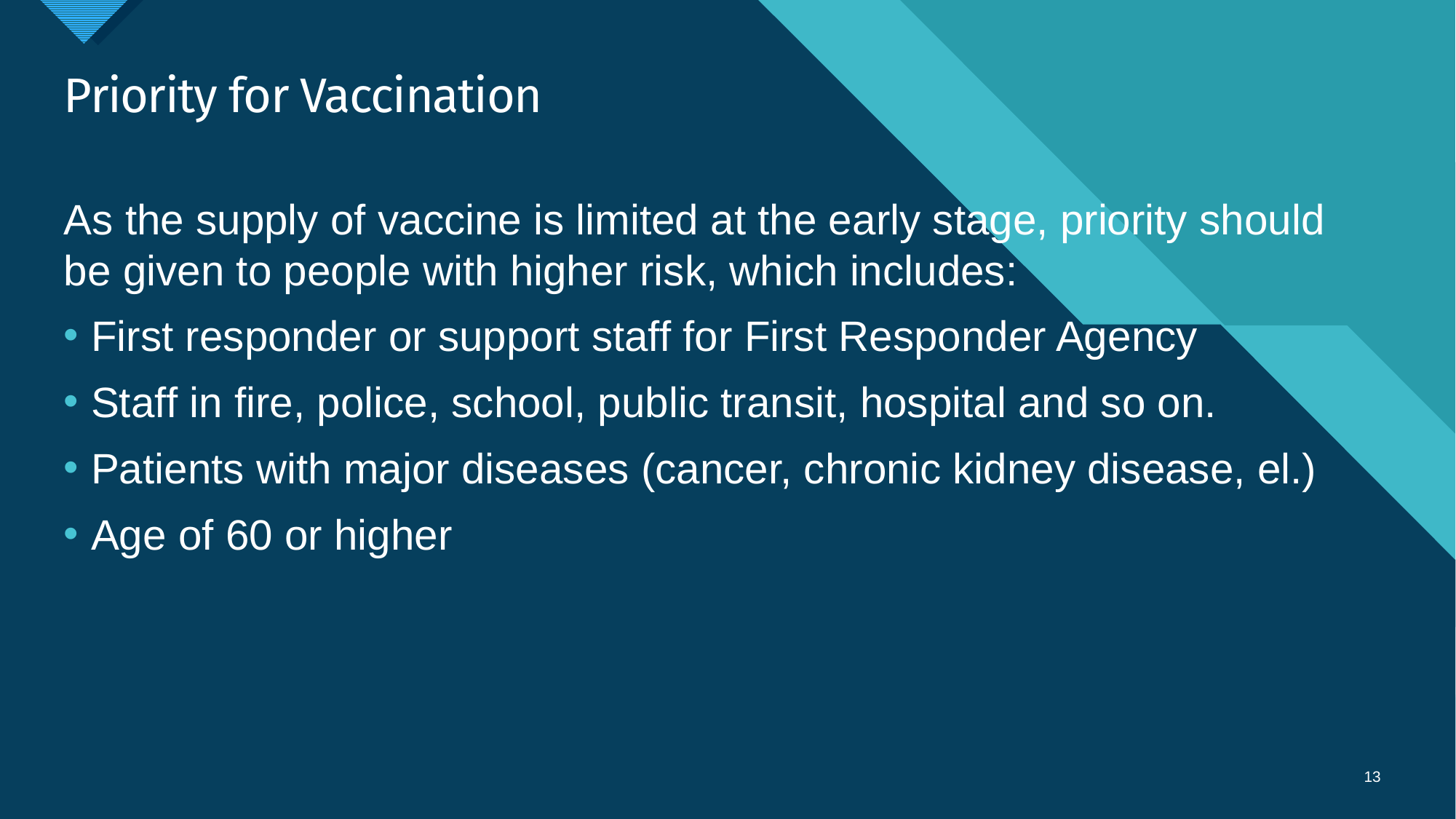

# Priority for Vaccination
As the supply of vaccine is limited at the early stage, priority should be given to people with higher risk, which includes:
First responder or support staff for First Responder Agency
Staff in fire, police, school, public transit, hospital and so on.
Patients with major diseases (cancer, chronic kidney disease, el.)
Age of 60 or higher

13